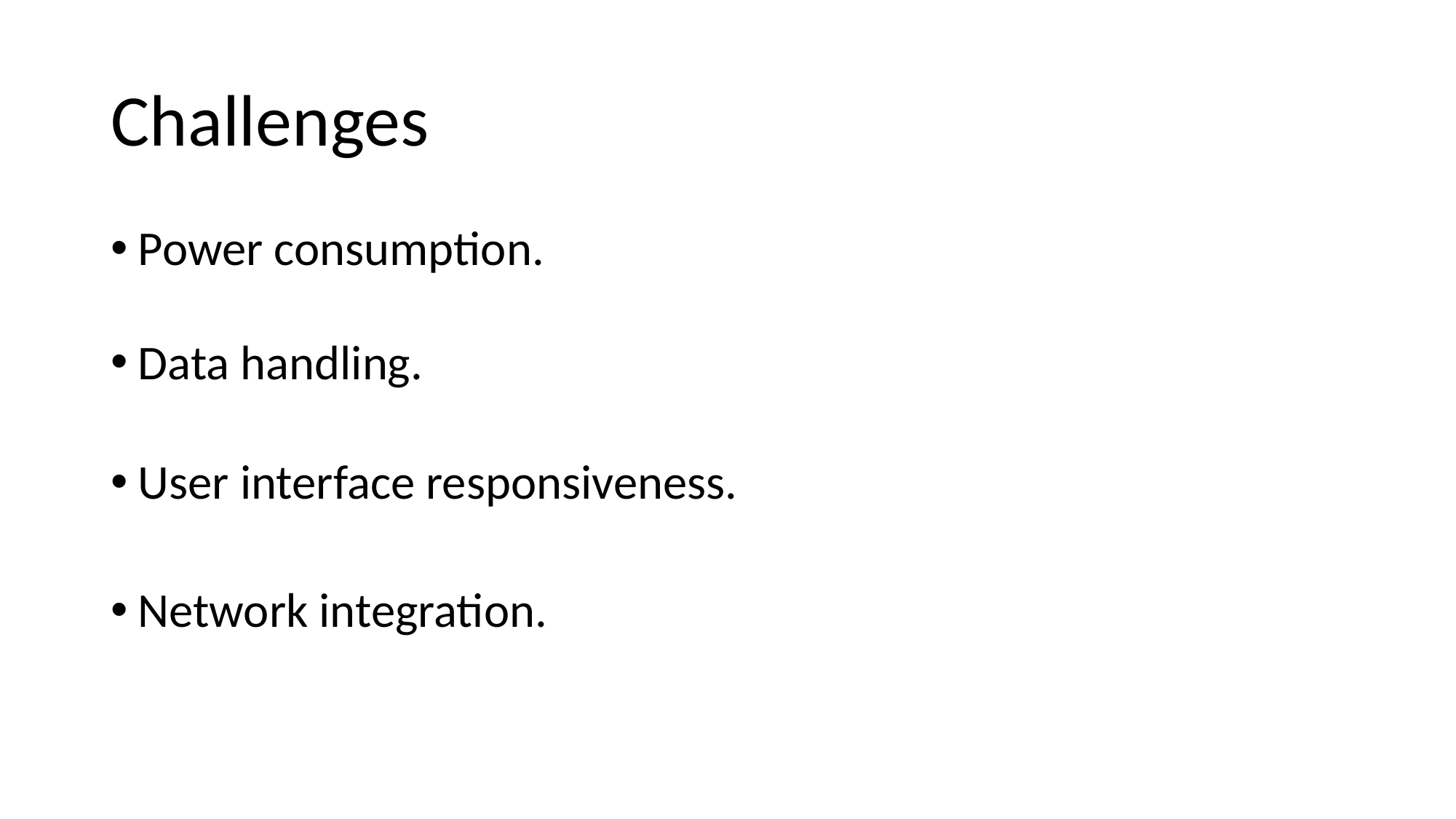

# Challenges
Power consumption.
Data handling.
User interface responsiveness.
Network integration.